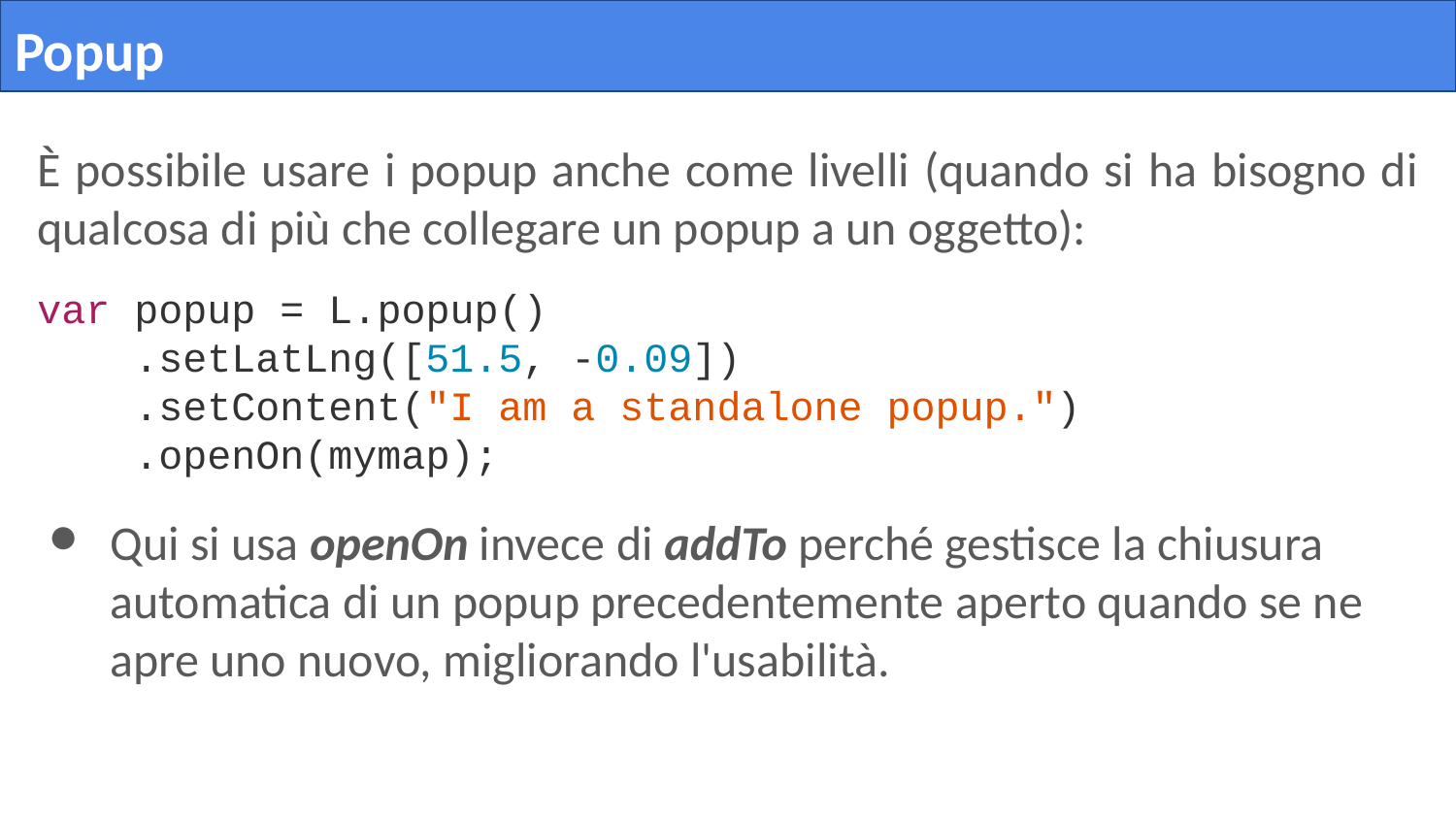

# Popup

È possibile usare i popup anche come livelli (quando si ha bisogno di qualcosa di più che collegare un popup a un oggetto):

var popup = L.popup()
    .setLatLng([51.5, -0.09])
    .setContent("I am a standalone popup.")
    .openOn(mymap);

Qui si usa openOn invece di addTo perché gestisce la chiusura automatica di un popup precedentemente aperto quando se ne apre uno nuovo, migliorando l'usabilità.